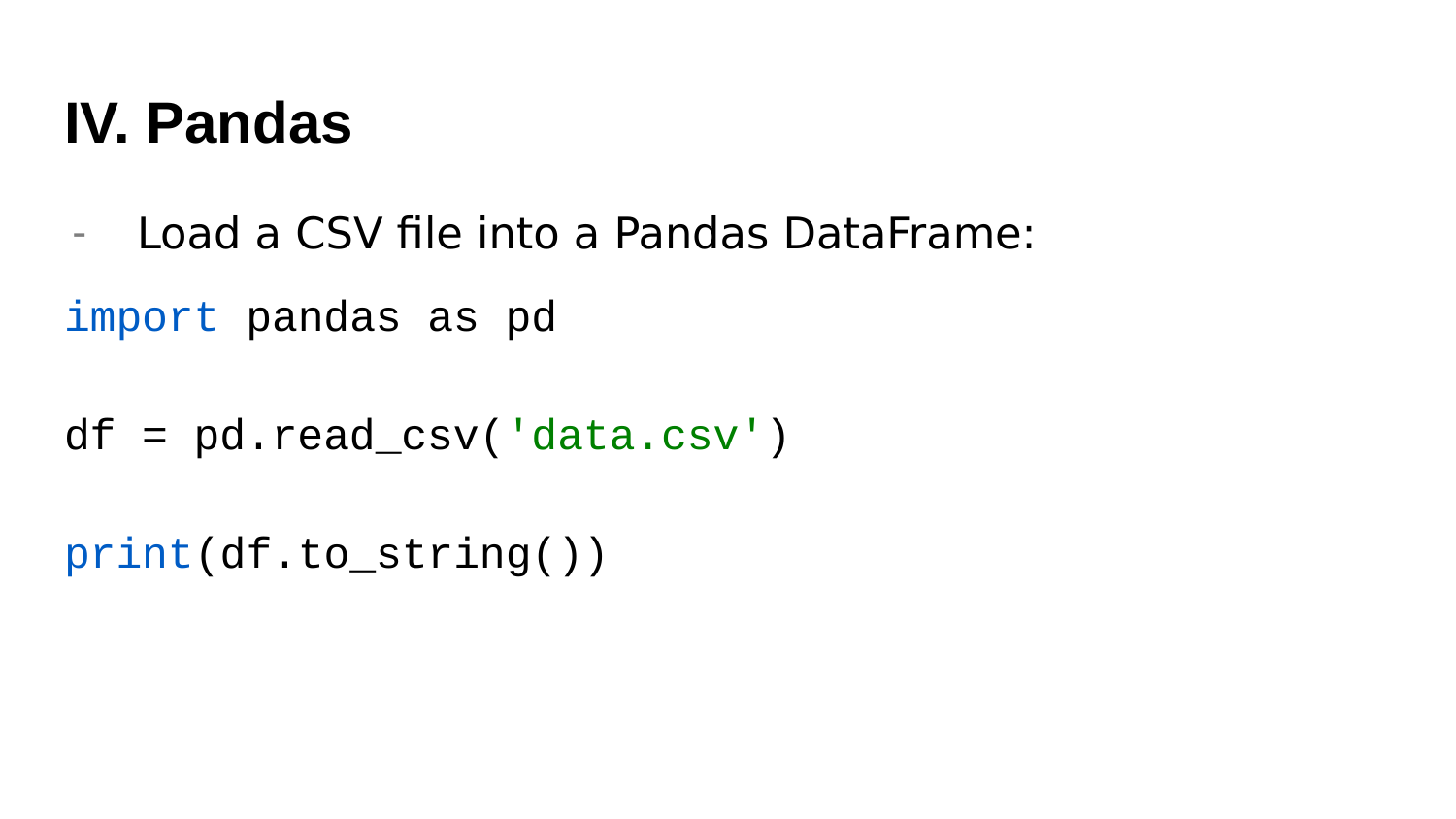

# IV. Pandas
Load a CSV file into a Pandas DataFrame:
import pandas as pd

df = pd.read_csv('data.csv')

print(df.to_string())